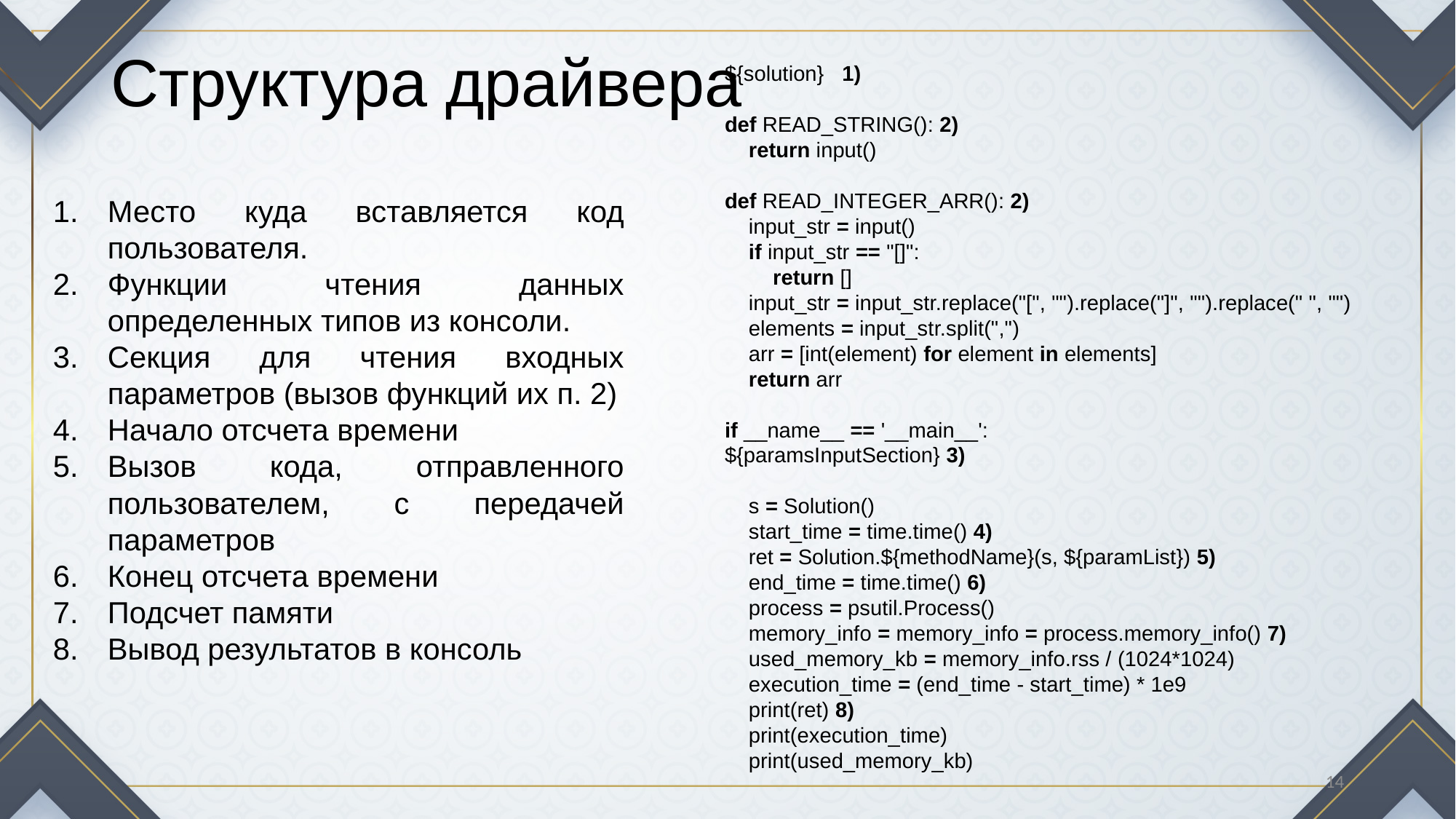

# Структура драйвера
${solution}   1)
def READ_STRING(): 2)
    return input()
def READ_INTEGER_ARR(): 2)
    input_str = input()
    if input_str == "[]":
        return []
    input_str = input_str.replace("[", "").replace("]", "").replace(" ", "")
    elements = input_str.split(",")
    arr = [int(element) for element in elements]
    return arr
if __name__ == '__main__':
${paramsInputSection} 3)
    s = Solution()
    start_time = time.time() 4)
    ret = Solution.${methodName}(s, ${paramList}) 5)
    end_time = time.time() 6)
    process = psutil.Process()
    memory_info = memory_info = process.memory_info() 7)
    used_memory_kb = memory_info.rss / (1024*1024)
    execution_time = (end_time - start_time) * 1e9
    print(ret) 8)
    print(execution_time)
    print(used_memory_kb)
Место куда вставляется код пользователя.
Функции чтения данных определенных типов из консоли.
Секция для чтения входных параметров (вызов функций их п. 2)
Начало отсчета времени
Вызов кода, отправленного пользователем, с передачей параметров
Конец отсчета времени
Подсчет памяти
Вывод результатов в консоль

14